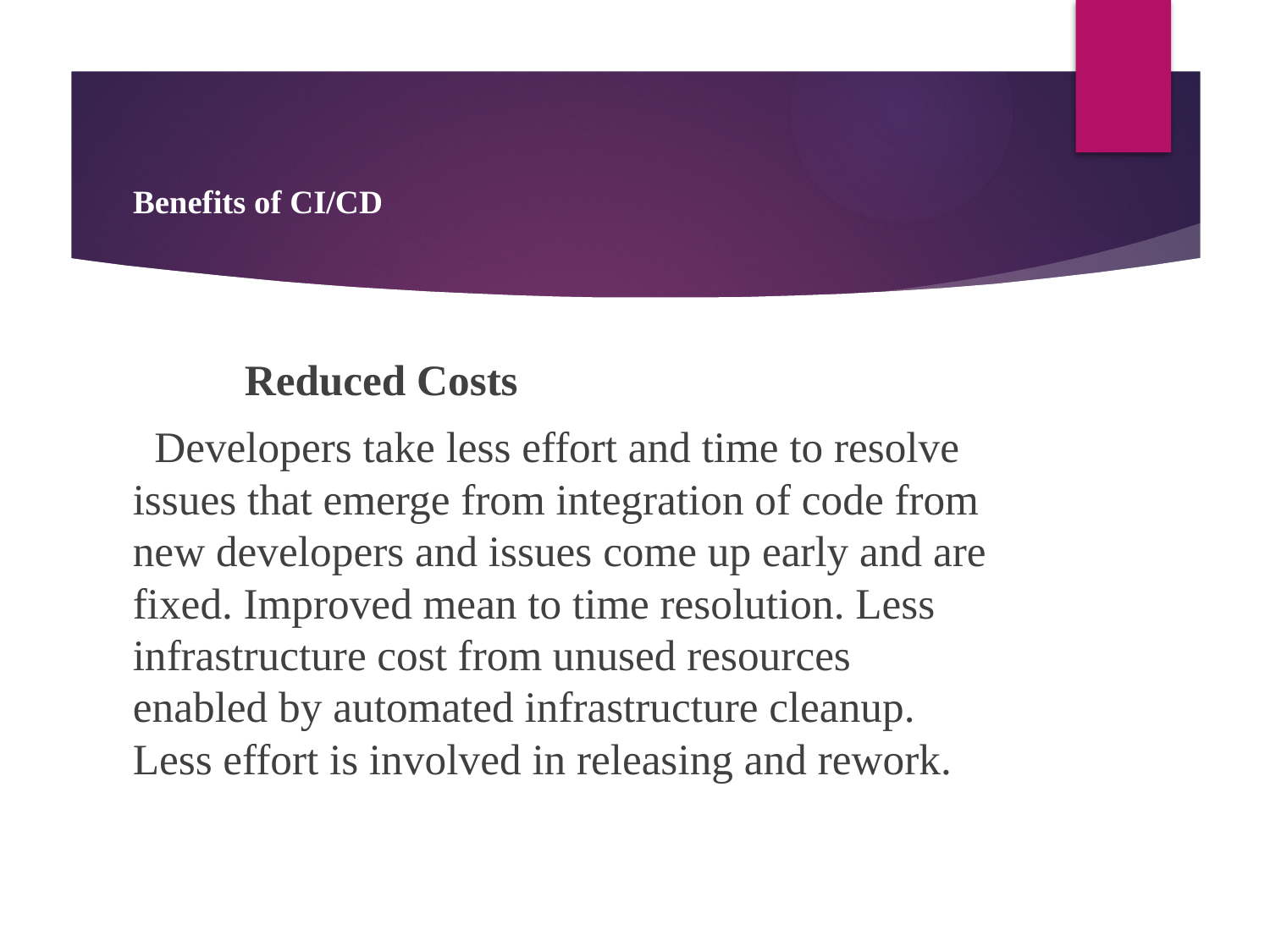

# Benefits of CI/CD
	Reduced Costs
  Developers take less effort and time to resolve issues that emerge from integration of code from new developers and issues come up early and are fixed. Improved mean to time resolution. Less infrastructure cost from unused resources enabled by automated infrastructure cleanup. Less effort is involved in releasing and rework.